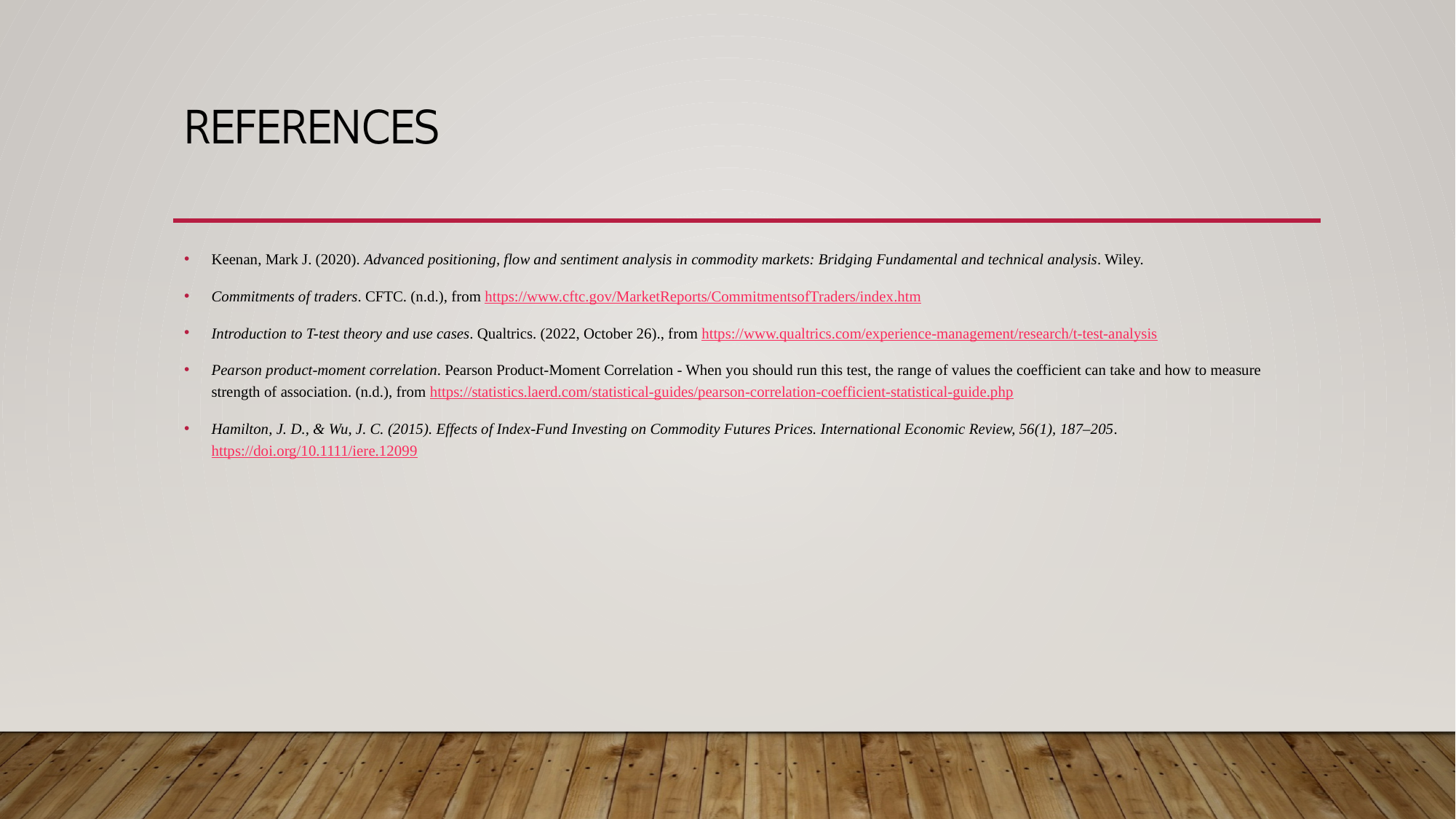

# References
Keenan, Mark J. (2020). Advanced positioning, flow and sentiment analysis in commodity markets: Bridging Fundamental and technical analysis. Wiley.
Commitments of traders. CFTC. (n.d.), from https://www.cftc.gov/MarketReports/CommitmentsofTraders/index.htm
Introduction to T-test theory and use cases. Qualtrics. (2022, October 26)., from https://www.qualtrics.com/experience-management/research/t-test-analysis
Pearson product-moment correlation. Pearson Product-Moment Correlation - When you should run this test, the range of values the coefficient can take and how to measure strength of association. (n.d.), from https://statistics.laerd.com/statistical-guides/pearson-correlation-coefficient-statistical-guide.php
Hamilton, J. D., & Wu, J. C. (2015). Effects of Index-Fund Investing on Commodity Futures Prices. International Economic Review, 56(1), 187–205. https://doi.org/10.1111/iere.12099